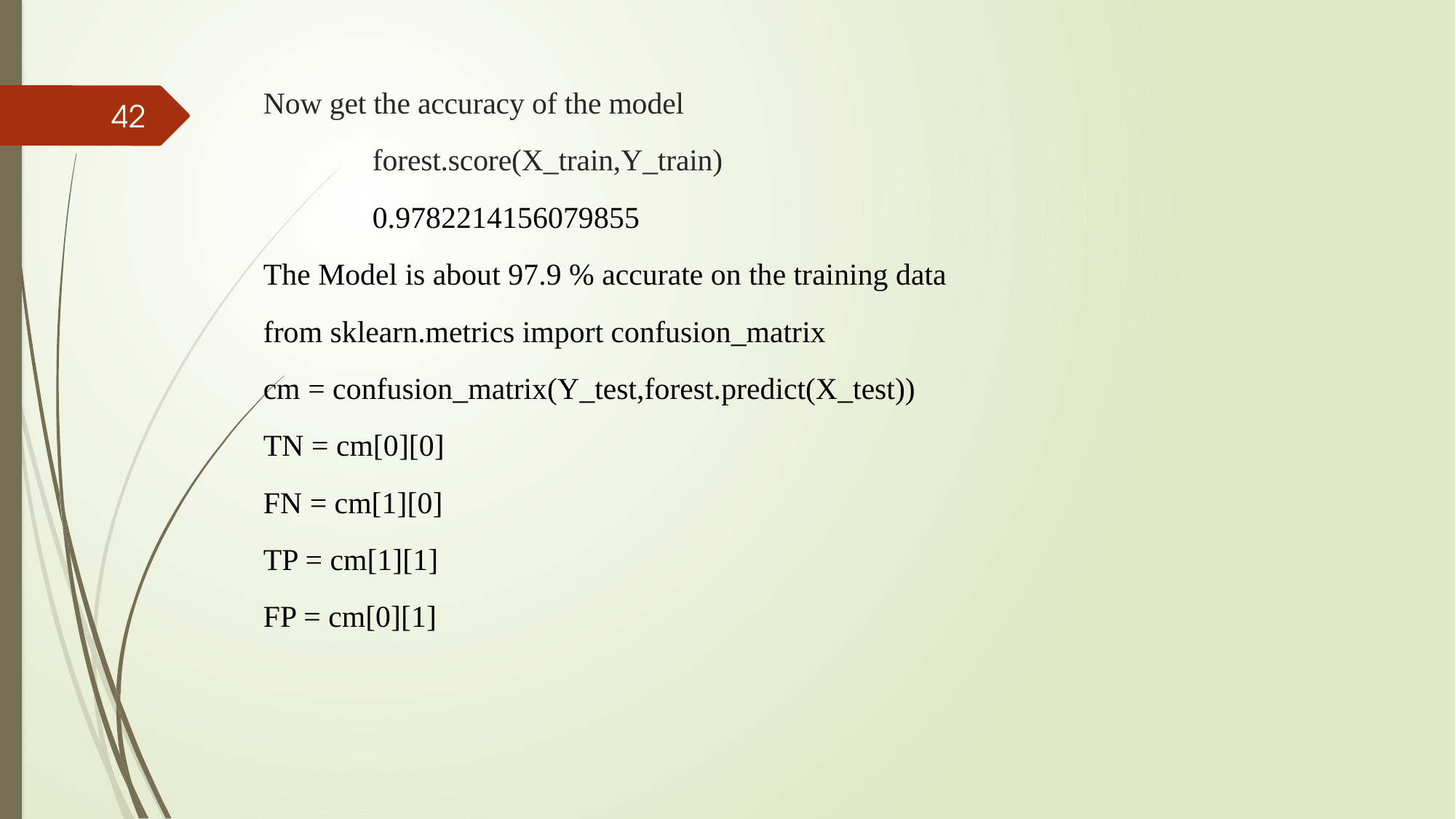

Now get the accuracy of the model
 	forest.score(X_train,Y_train)
	0.9782214156079855
The Model is about 97.9 % accurate on the training data
from sklearn.metrics import confusion_matrix
cm = confusion_matrix(Y_test,forest.predict(X_test))
TN = cm[0][0]
FN = cm[1][0]
TP = cm[1][1]
FP = cm[0][1]

42